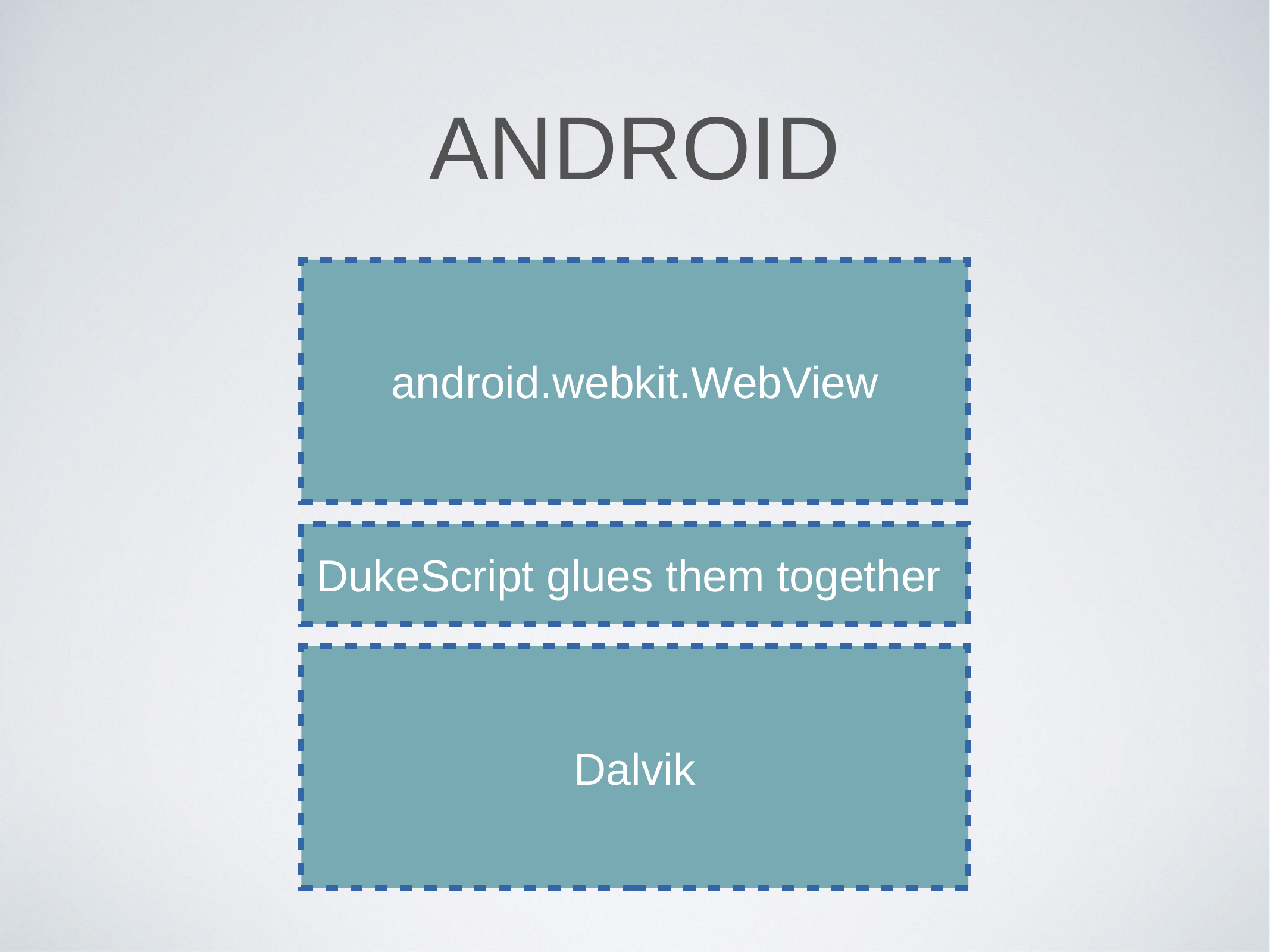

# Android
android.webkit.WebView
DukeScript glues them together
Dalvik